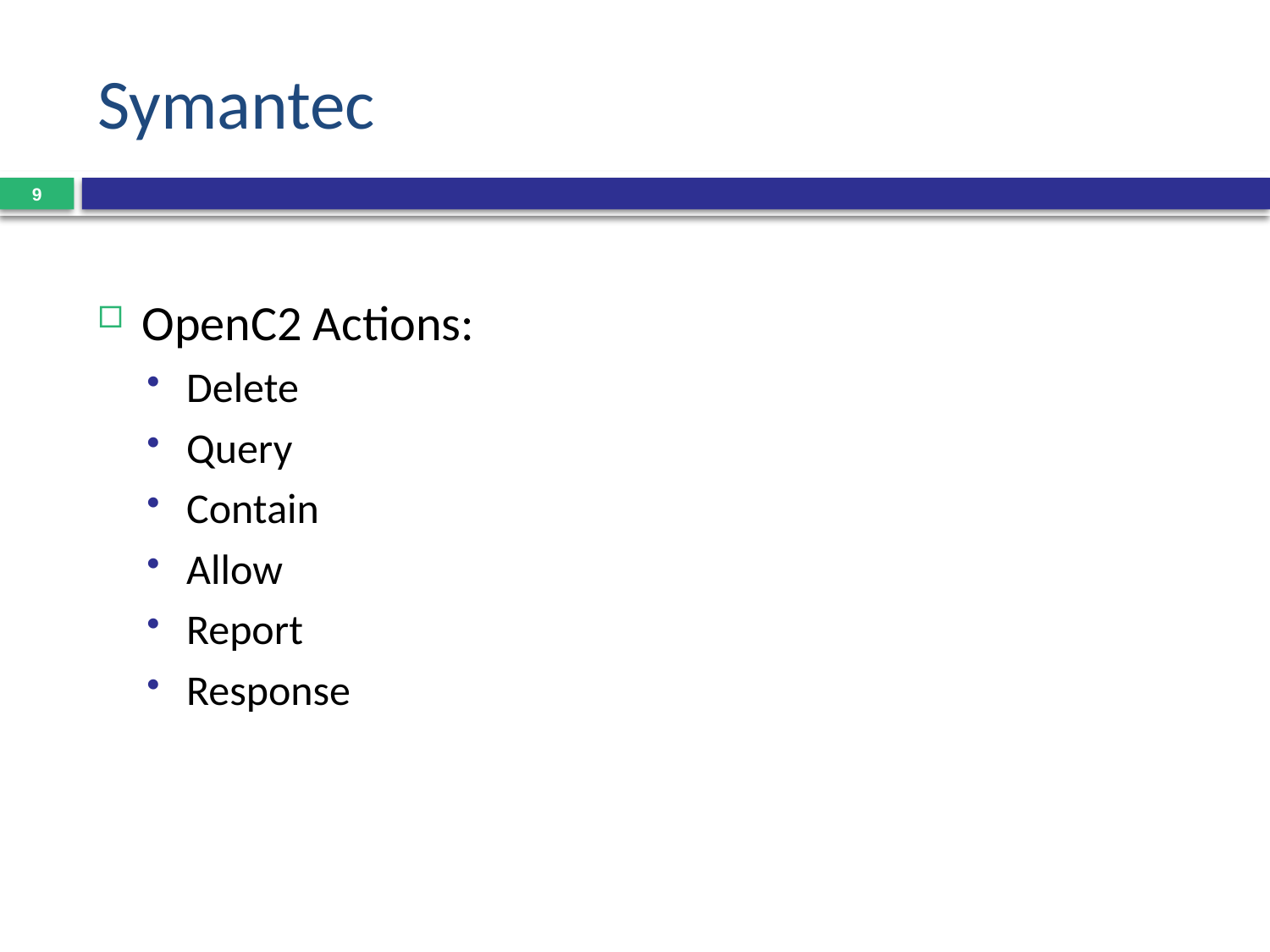

# Symantec
9

OpenC2 Actions:
Delete
Query
Contain
Allow
Report
Response